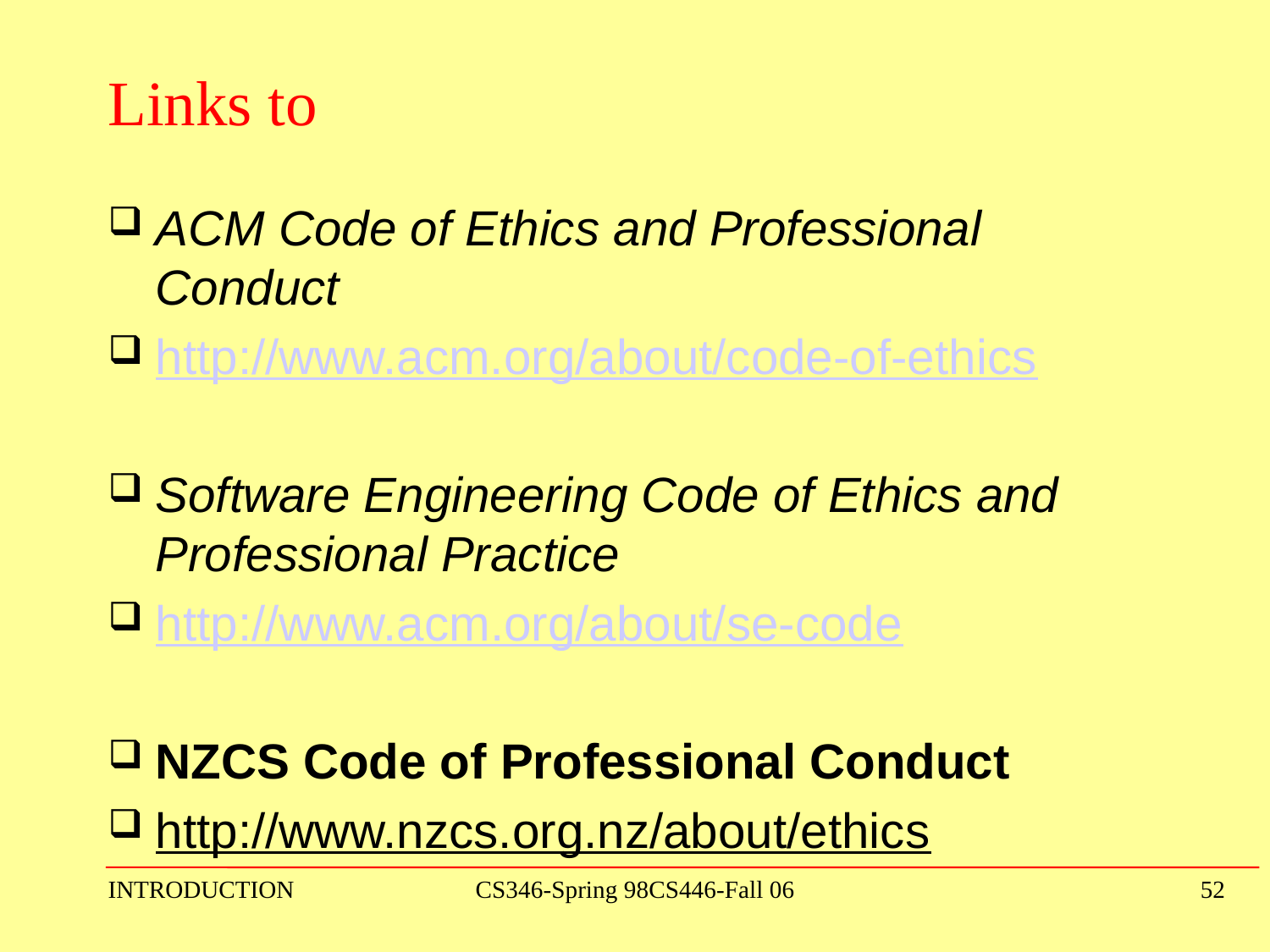

# Links to
ACM Code of Ethics and Professional Conduct
http://www.acm.org/about/code-of-ethics

Software Engineering Code of Ethics and Professional Practice
http://www.acm.org/about/se-code

NZCS Code of Professional Conduct
http://www.nzcs.org.nz/about/ethics

INTRODUCTION
CS346-Spring 98CS446-Fall 06
52